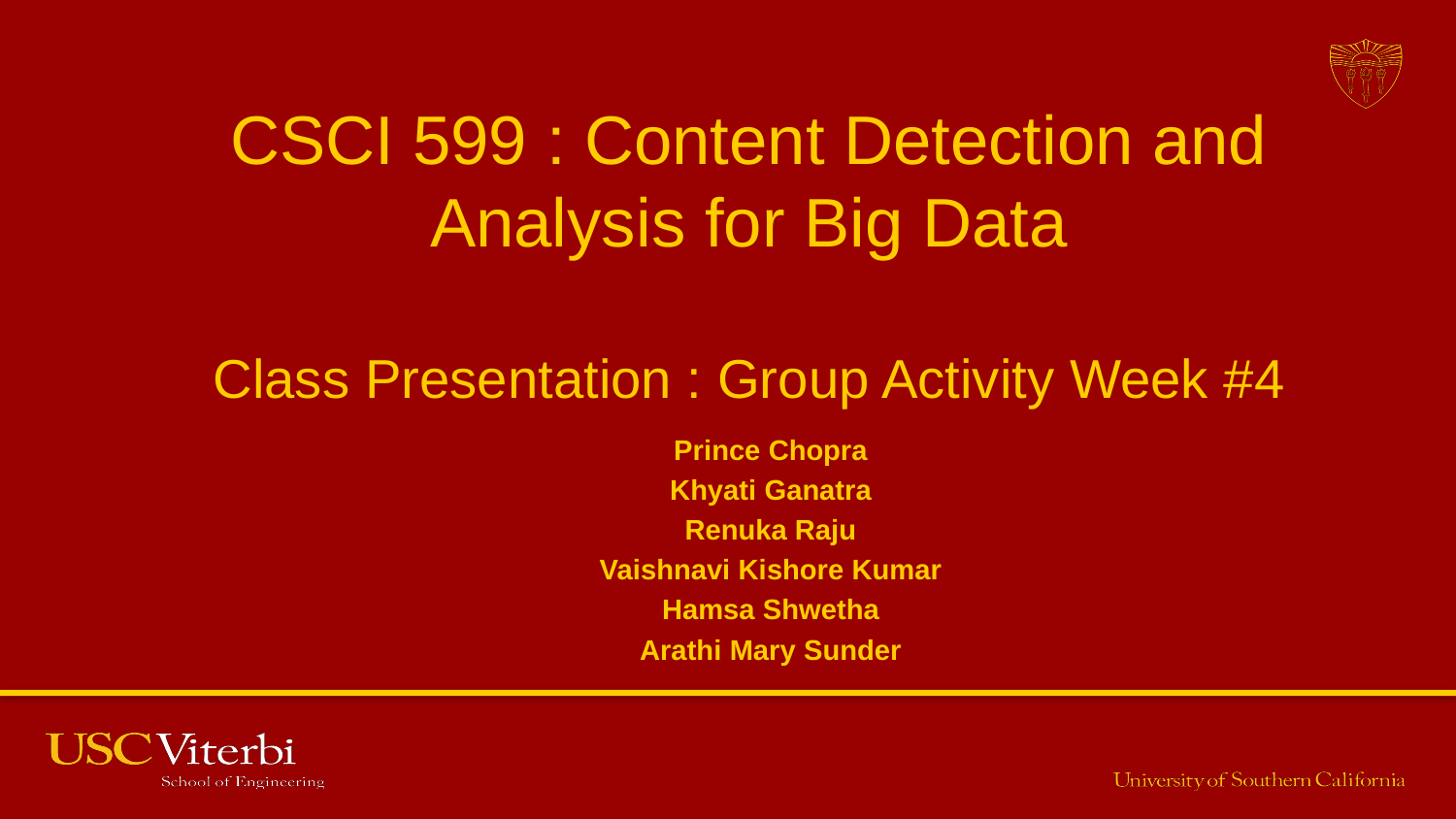

# CSCI 599 : Content Detection and Analysis for Big Data

Class Presentation : Group Activity Week #4
       Prince Chopra
Khyati Ganatra
Renuka Raju
Vaishnavi Kishore Kumar
Hamsa Shwetha
Arathi Mary Sunder